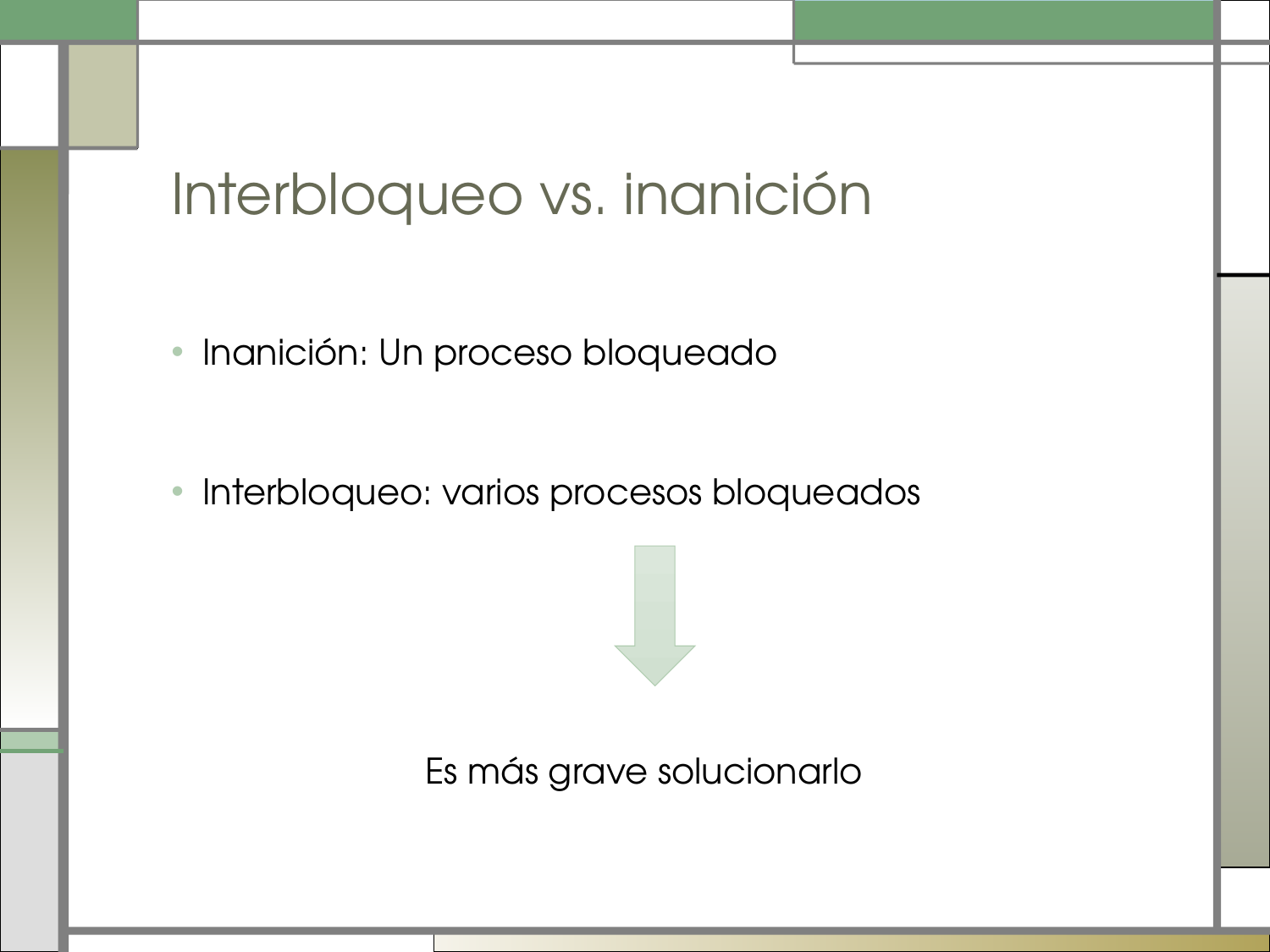

# Interbloqueo vs. inanición

Inanición: Un proceso bloqueado

Interbloqueo: varios procesos bloqueados

		Es más grave solucionarlo